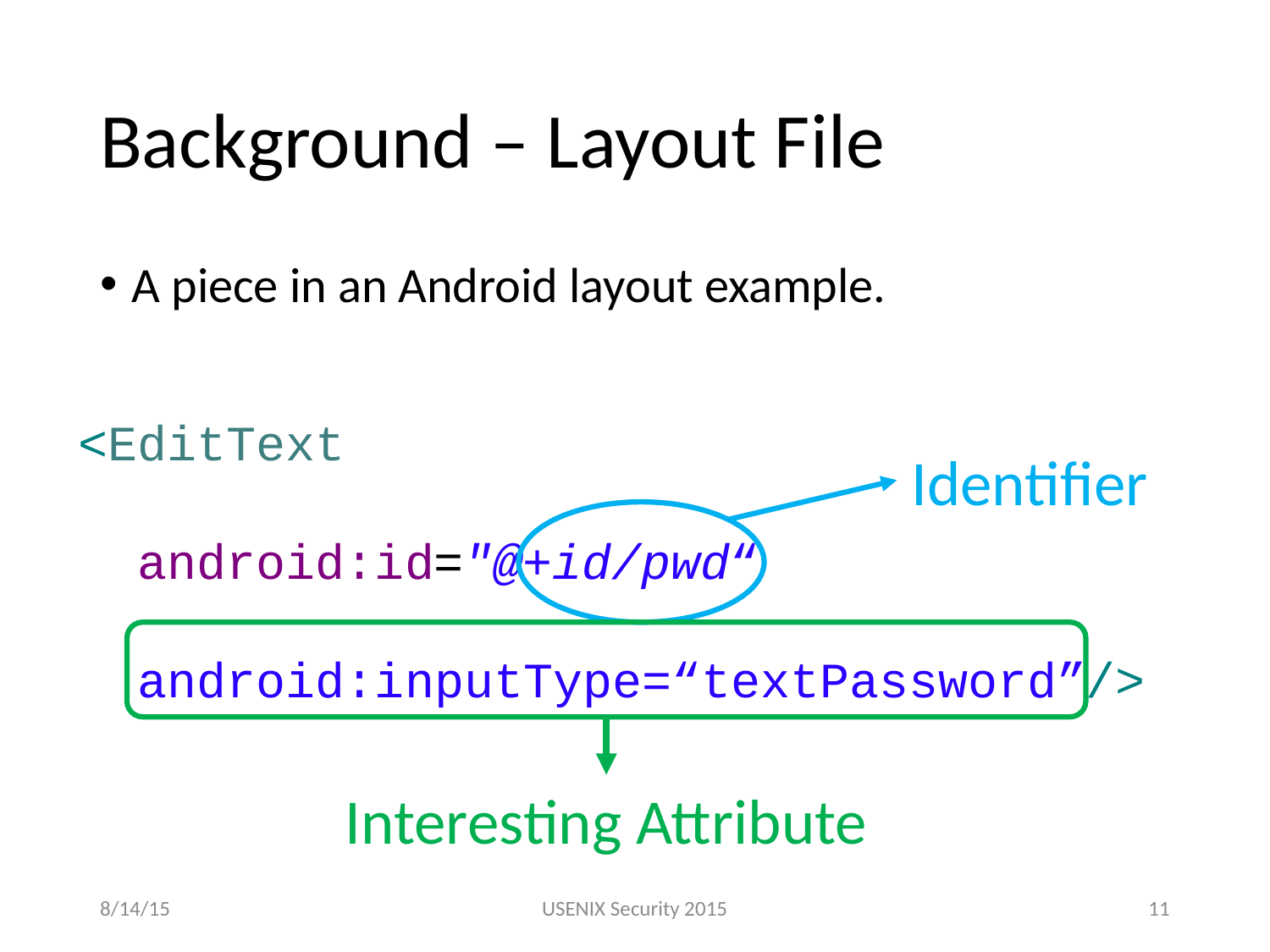

# Background – Layout File
A piece in an Android layout example.
<EditText

  android:id="@+id/pwd“

  android:inputType=“textPassword”/>
Identifier

Interesting Attribute
8/14/15
USENIX Security 2015
11